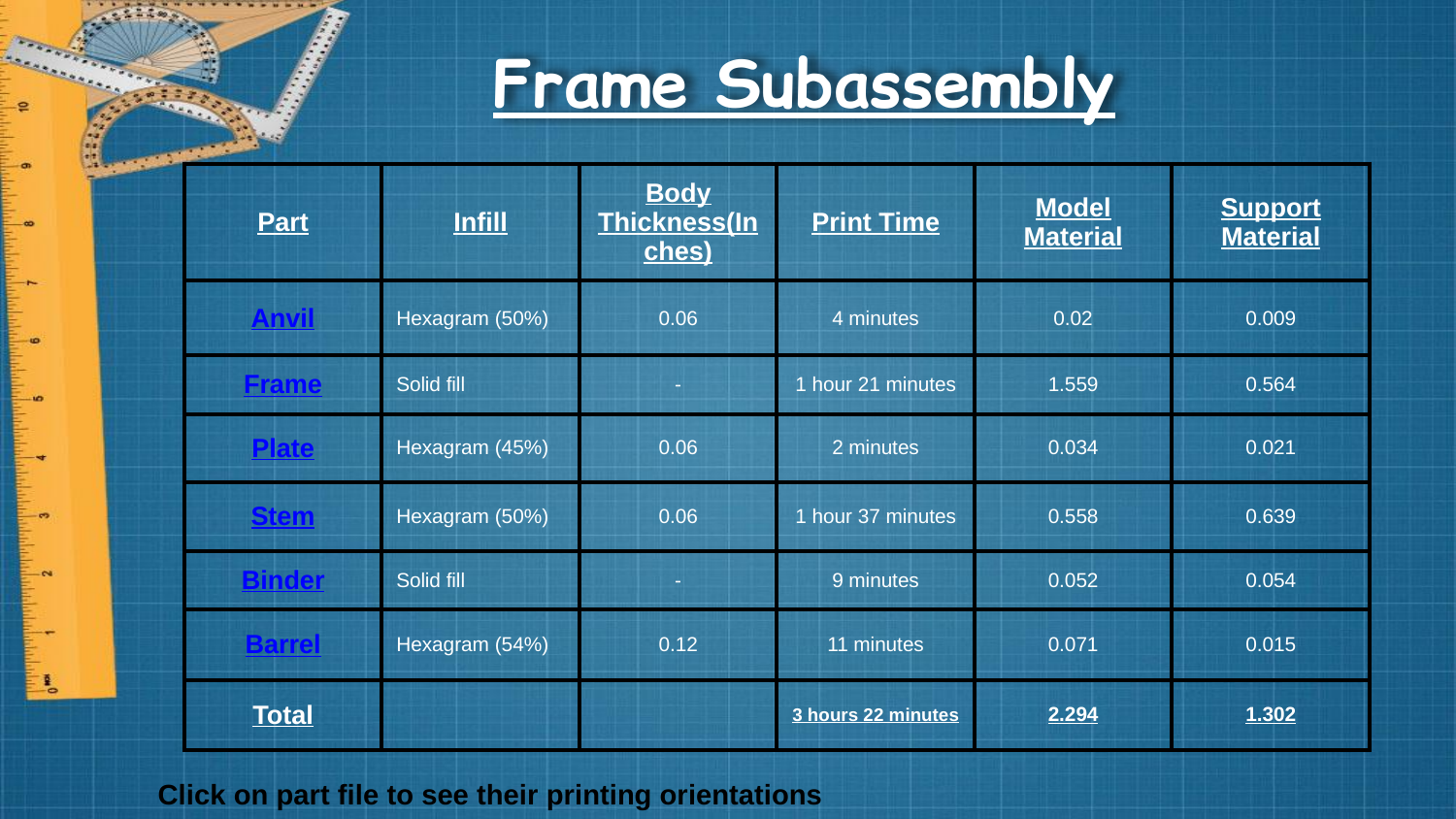

# Frame Subassembly
| Part | Infill | Body Thickness(Inches) | Print Time | Model Material | Support Material |
| --- | --- | --- | --- | --- | --- |
| Anvil | Hexagram (50%) | 0.06 | 4 minutes | 0.02 | 0.009 |
| Frame | Solid fill | - | 1 hour 21 minutes | 1.559 | 0.564 |
| Plate | Hexagram (45%) | 0.06 | 2 minutes | 0.034 | 0.021 |
| Stem | Hexagram (50%) | 0.06 | 1 hour 37 minutes | 0.558 | 0.639 |
| Binder | Solid fill | - | 9 minutes | 0.052 | 0.054 |
| Barrel | Hexagram (54%) | 0.12 | 11 minutes | 0.071 | 0.015 |
| Total |  |  | 3 hours 22 minutes | 2.294 | 1.302 |
Click on part file to see their printing orientations